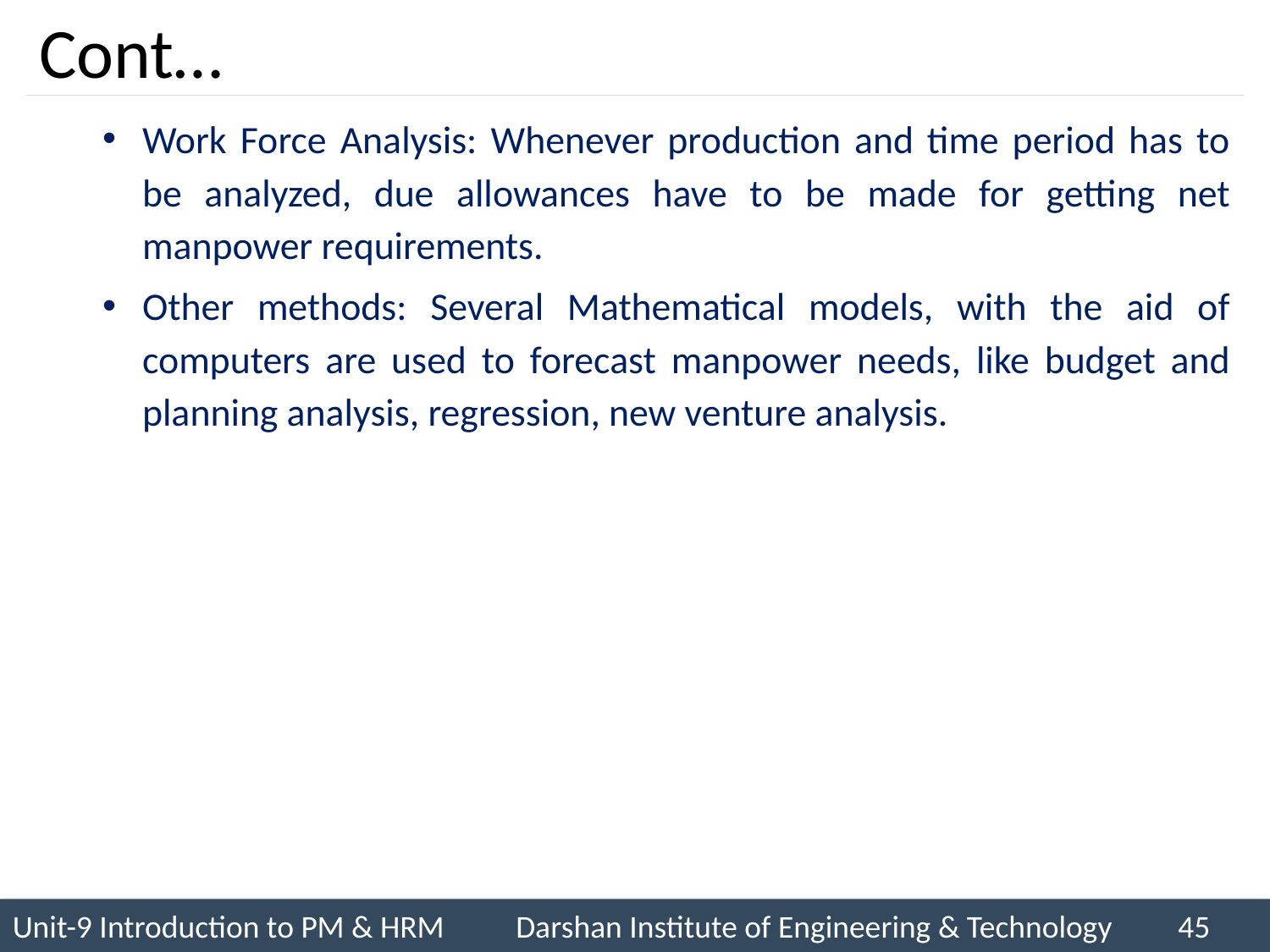

# Cont…
Work Force Analysis: Whenever production and time period has to be analyzed, due allowances have to be made for getting net manpower requirements.
Other methods: Several Mathematical models, with the aid of computers are used to forecast manpower needs, like budget and planning analysis, regression, new venture analysis.